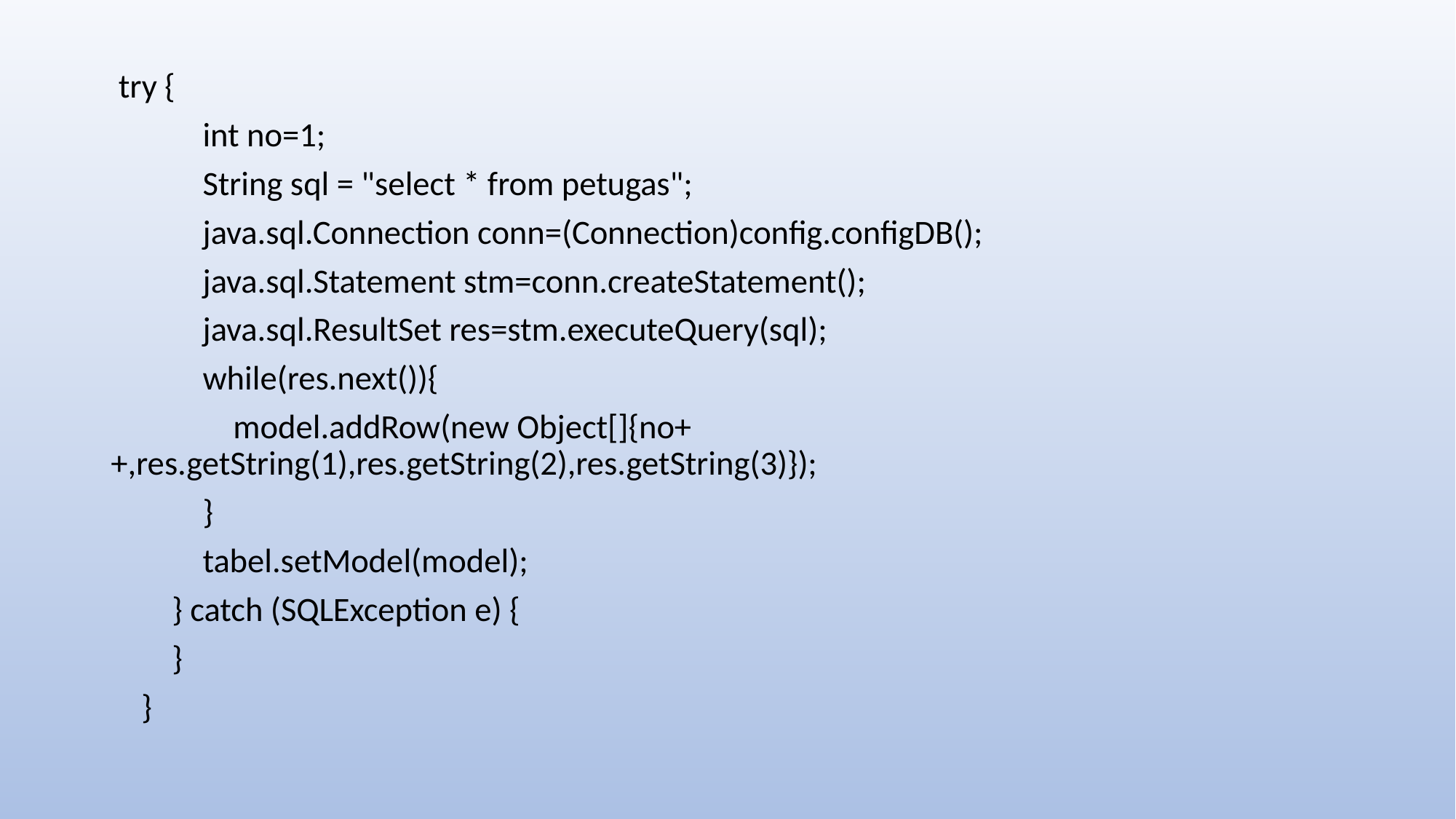

try {
            int no=1;
            String sql = "select * from petugas";
            java.sql.Connection conn=(Connection)config.configDB();
            java.sql.Statement stm=conn.createStatement();
            java.sql.ResultSet res=stm.executeQuery(sql);
            while(res.next()){
                model.addRow(new Object[]{no++,res.getString(1),res.getString(2),res.getString(3)});
            }
            tabel.setModel(model);
        } catch (SQLException e) {
        }
    }